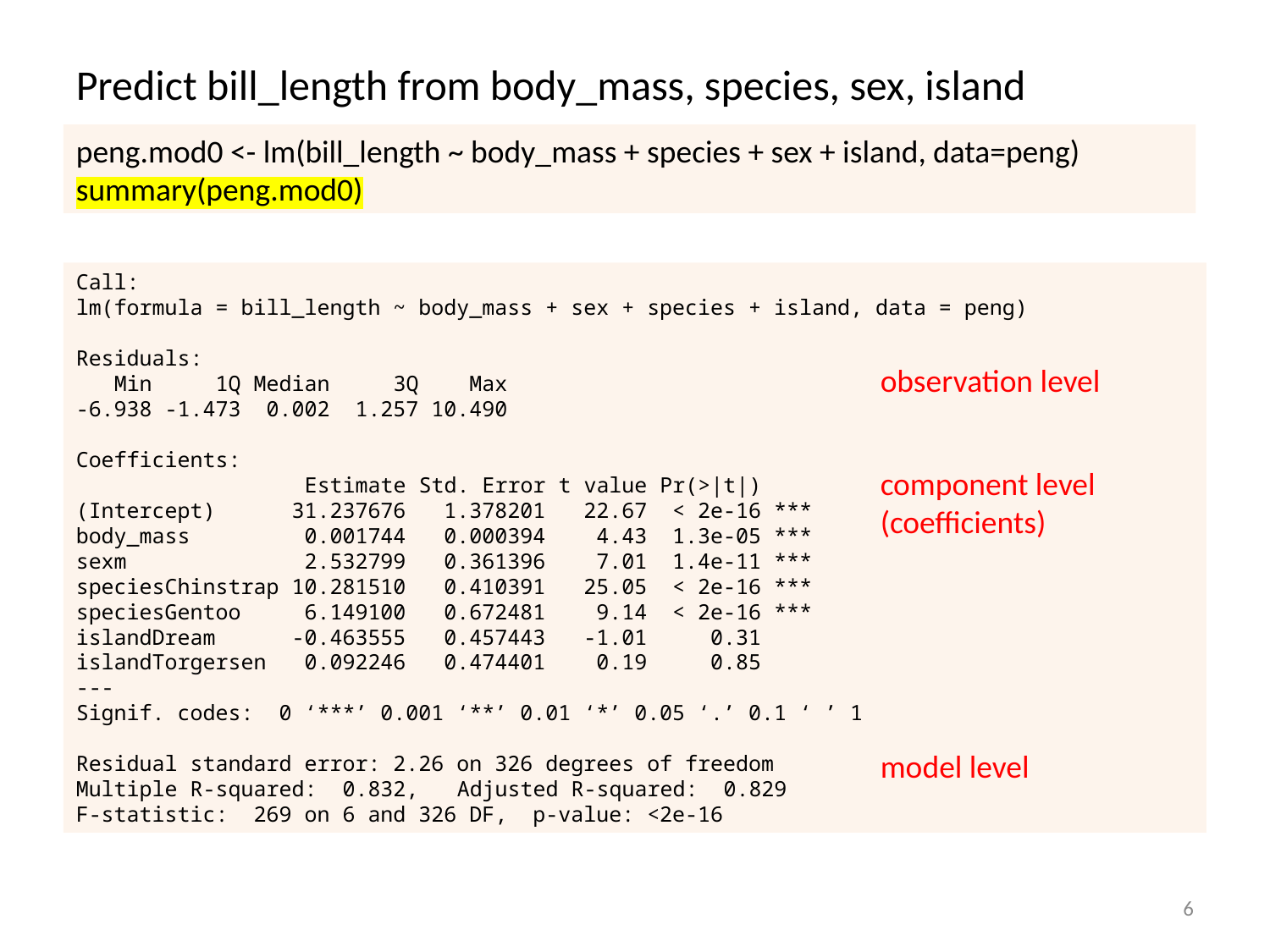

Predict bill_length from body_mass, species, sex, island
peng.mod0 <- lm(bill_length ~ body_mass + species + sex + island, data=peng)
summary(peng.mod0)
Call:
lm(formula = bill_length ~ body_mass + sex + species + island, data = peng)

Residuals:
   Min     1Q Median     3Q    Max
-6.938 -1.473  0.002  1.257 10.490

Coefficients:
                  Estimate Std. Error t value Pr(>|t|)
(Intercept)      31.237676   1.378201   22.67  < 2e-16 ***
body_mass         0.001744   0.000394    4.43  1.3e-05 ***
sexm              2.532799   0.361396    7.01  1.4e-11 ***
speciesChinstrap 10.281510   0.410391   25.05  < 2e-16 ***
speciesGentoo     6.149100   0.672481    9.14  < 2e-16 ***
islandDream      -0.463555   0.457443   -1.01     0.31
islandTorgersen   0.092246   0.474401    0.19     0.85
---
Signif. codes:  0 ‘***’ 0.001 ‘**’ 0.01 ‘*’ 0.05 ‘.’ 0.1 ‘ ’ 1

Residual standard error: 2.26 on 326 degrees of freedom
Multiple R-squared:  0.832,	Adjusted R-squared:  0.829
F-statistic:  269 on 6 and 326 DF,  p-value: <2e-16
observation level
component level (coefficients)
model level
6